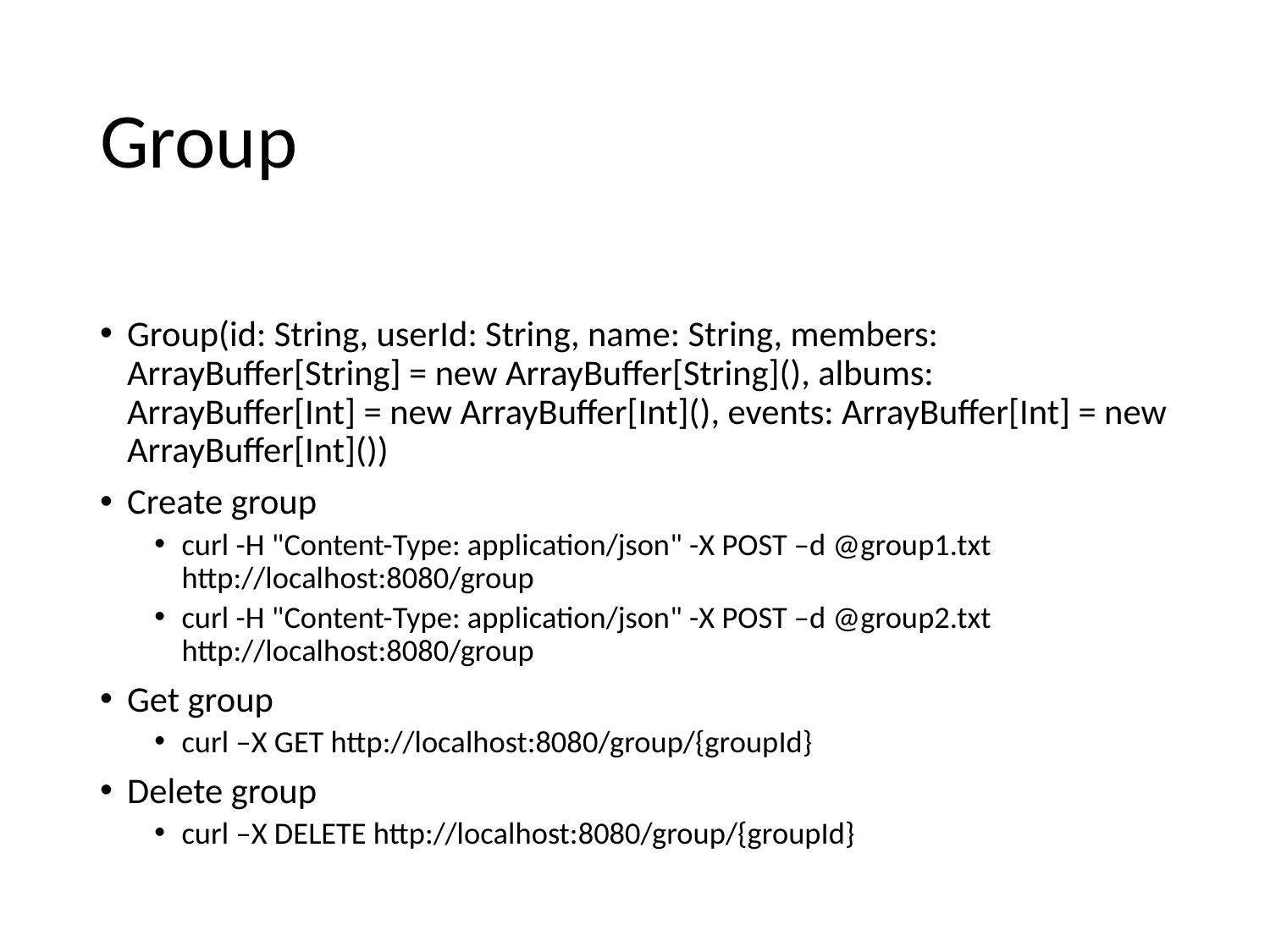

# Group

Group(id: String, userId: String, name: String, members: ArrayBuffer[String] = new ArrayBuffer[String](), albums: ArrayBuffer[Int] = new ArrayBuffer[Int](), events: ArrayBuffer[Int] = new ArrayBuffer[Int]())
Create group
curl -H "Content-Type: application/json" -X POST –d @group1.txt http://localhost:8080/group
curl -H "Content-Type: application/json" -X POST –d @group2.txt http://localhost:8080/group
Get group
curl –X GET http://localhost:8080/group/{groupId}
Delete group
curl –X DELETE http://localhost:8080/group/{groupId}